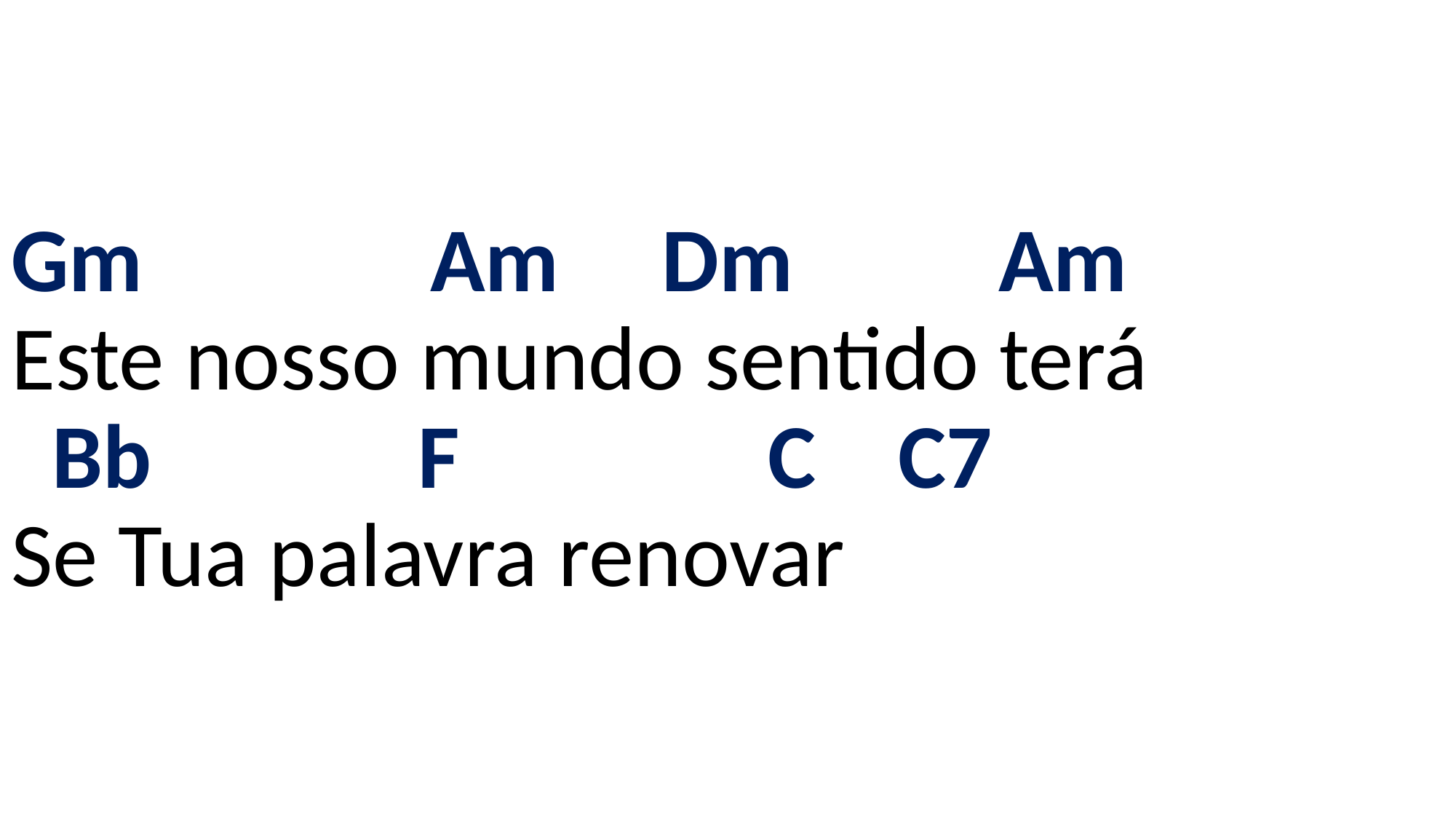

# Gm              Am     Dm          Am Este nosso mundo sentido terá Bb             F               C    C7 Se Tua palavra renovar